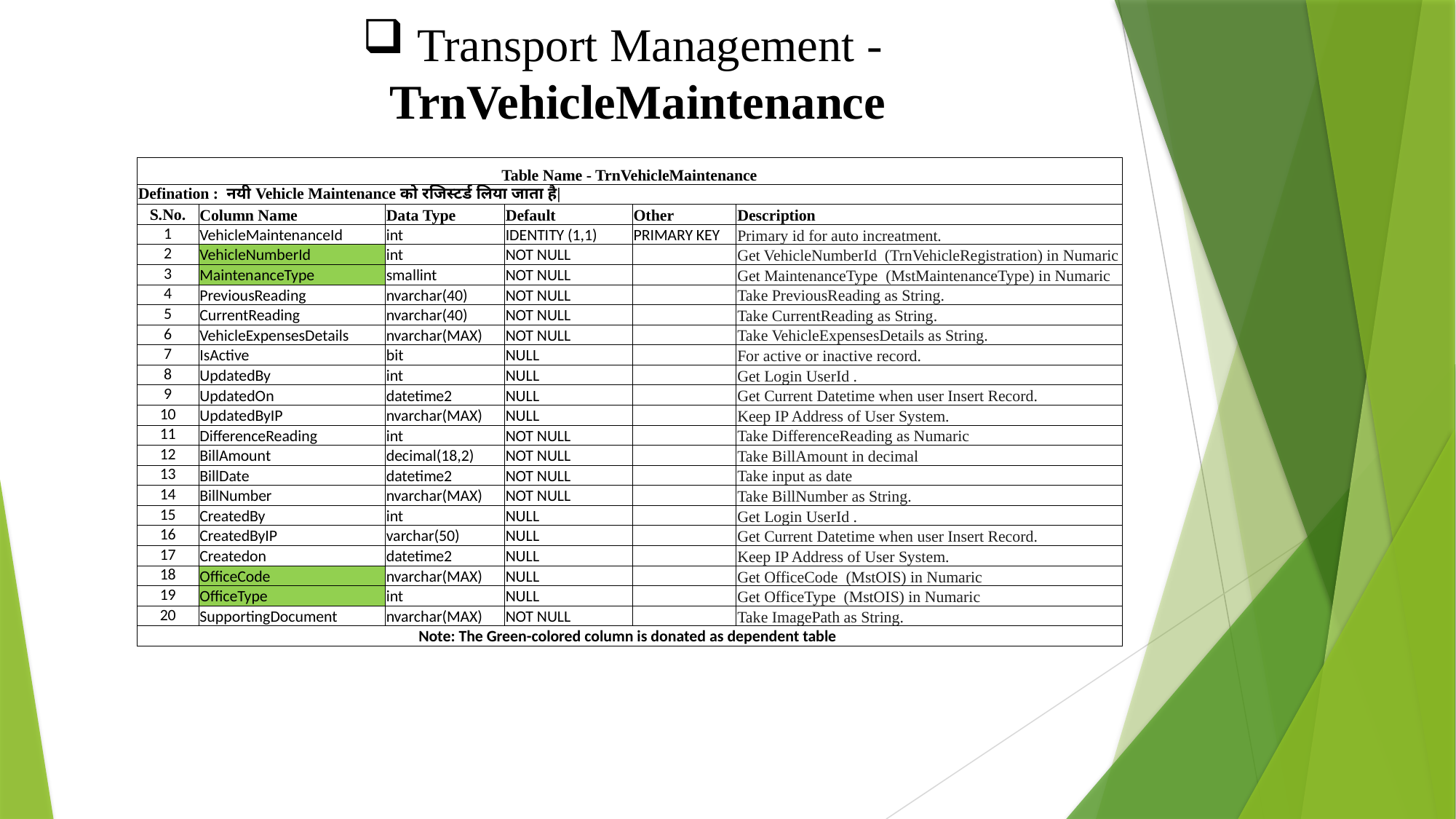

Transport Management -TrnVehicleMaintenance
| Table Name - TrnVehicleMaintenance |  |  |  |  |  |
| --- | --- | --- | --- | --- | --- |
| Defination : नयी Vehicle Maintenance को रजिस्टर्ड लिया जाता है| |  |  |  |  |  |
| S.No. | Column Name | Data Type | Default | Other | Description |
| 1 | VehicleMaintenanceId | int | IDENTITY (1,1) | PRIMARY KEY | Primary id for auto increatment. |
| 2 | VehicleNumberId | int | NOT NULL |  | Get VehicleNumberId (TrnVehicleRegistration) in Numaric |
| 3 | MaintenanceType | smallint | NOT NULL |  | Get MaintenanceType (MstMaintenanceType) in Numaric |
| 4 | PreviousReading | nvarchar(40) | NOT NULL |  | Take PreviousReading as String. |
| 5 | CurrentReading | nvarchar(40) | NOT NULL |  | Take CurrentReading as String. |
| 6 | VehicleExpensesDetails | nvarchar(MAX) | NOT NULL |  | Take VehicleExpensesDetails as String. |
| 7 | IsActive | bit | NULL |  | For active or inactive record. |
| 8 | UpdatedBy | int | NULL |  | Get Login UserId . |
| 9 | UpdatedOn | datetime2 | NULL |  | Get Current Datetime when user Insert Record. |
| 10 | UpdatedByIP | nvarchar(MAX) | NULL |  | Keep IP Address of User System. |
| 11 | DifferenceReading | int | NOT NULL |  | Take DifferenceReading as Numaric |
| 12 | BillAmount | decimal(18,2) | NOT NULL |  | Take BillAmount in decimal |
| 13 | BillDate | datetime2 | NOT NULL |  | Take input as date |
| 14 | BillNumber | nvarchar(MAX) | NOT NULL |  | Take BillNumber as String. |
| 15 | CreatedBy | int | NULL |  | Get Login UserId . |
| 16 | CreatedByIP | varchar(50) | NULL |  | Get Current Datetime when user Insert Record. |
| 17 | Createdon | datetime2 | NULL |  | Keep IP Address of User System. |
| 18 | OfficeCode | nvarchar(MAX) | NULL |  | Get OfficeCode (MstOIS) in Numaric |
| 19 | OfficeType | int | NULL |  | Get OfficeType (MstOIS) in Numaric |
| 20 | SupportingDocument | nvarchar(MAX) | NOT NULL |  | Take ImagePath as String. |
| Note: The Green-colored column is donated as dependent table |  |  |  |  |  |